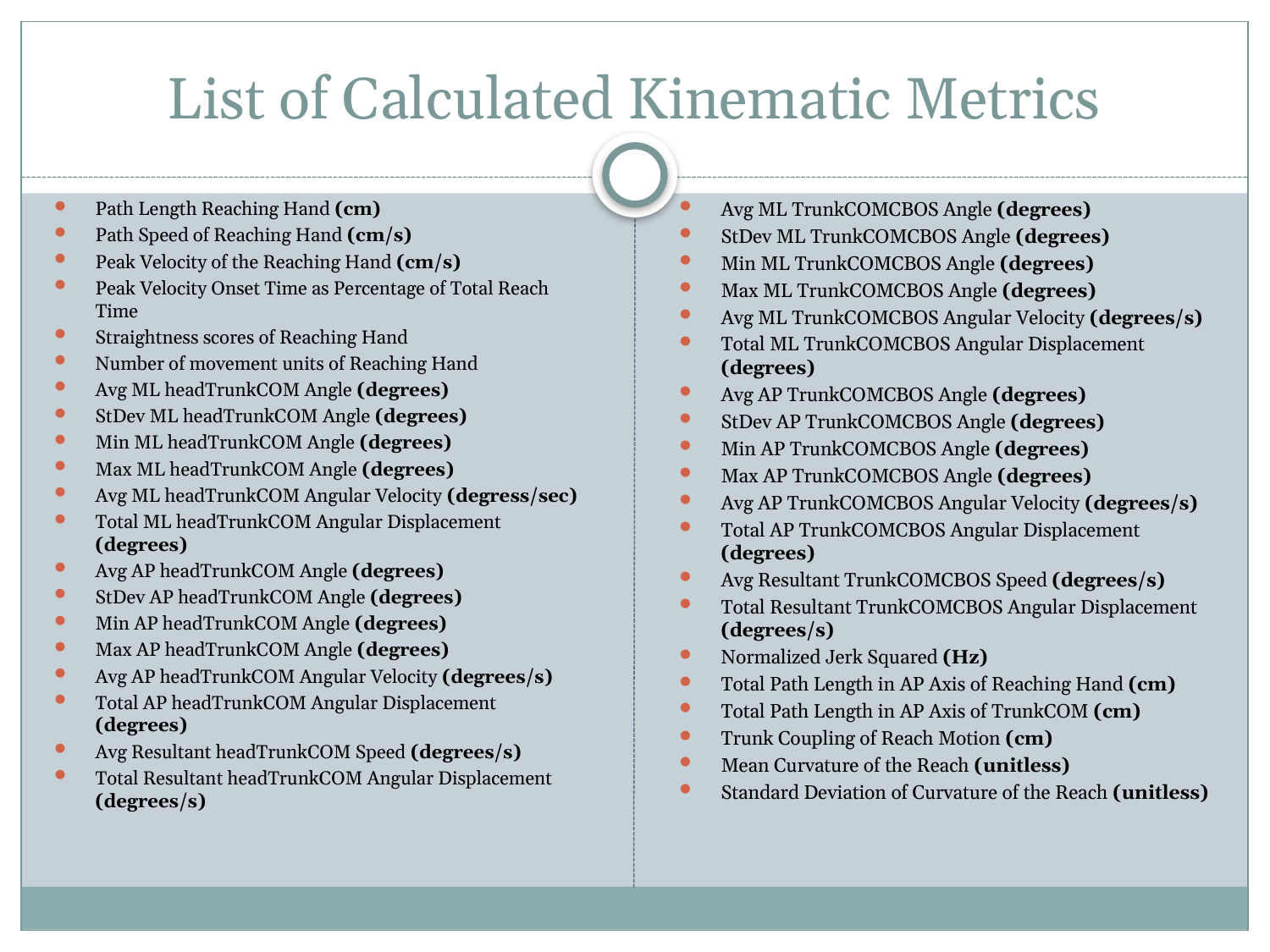

# List of Calculated Kinematic Metrics
Path Length Reaching Hand (cm)
Path Speed of Reaching Hand (cm/s)
Peak Velocity of the Reaching Hand (cm/s)
Peak Velocity Onset Time as Percentage of Total Reach Time
Straightness scores of Reaching Hand
Number of movement units of Reaching Hand
Avg ML headTrunkCOM Angle (degrees)
StDev ML headTrunkCOM Angle (degrees)
Min ML headTrunkCOM Angle (degrees)
Max ML headTrunkCOM Angle (degrees)
Avg ML headTrunkCOM Angular Velocity (degress/sec)
Total ML headTrunkCOM Angular Displacement (degrees)
Avg AP headTrunkCOM Angle (degrees)
StDev AP headTrunkCOM Angle (degrees)
Min AP headTrunkCOM Angle (degrees)
Max AP headTrunkCOM Angle (degrees)
Avg AP headTrunkCOM Angular Velocity (degrees/s)
Total AP headTrunkCOM Angular Displacement (degrees)
Avg Resultant headTrunkCOM Speed (degrees/s)
Total Resultant headTrunkCOM Angular Displacement (degrees/s)

Avg ML TrunkCOMCBOS Angle (degrees)
StDev ML TrunkCOMCBOS Angle (degrees)
Min ML TrunkCOMCBOS Angle (degrees)
Max ML TrunkCOMCBOS Angle (degrees)
Avg ML TrunkCOMCBOS Angular Velocity (degrees/s)
Total ML TrunkCOMCBOS Angular Displacement (degrees)
Avg AP TrunkCOMCBOS Angle (degrees)
StDev AP TrunkCOMCBOS Angle (degrees)
Min AP TrunkCOMCBOS Angle (degrees)
Max AP TrunkCOMCBOS Angle (degrees)
Avg AP TrunkCOMCBOS Angular Velocity (degrees/s)
Total AP TrunkCOMCBOS Angular Displacement (degrees)
Avg Resultant TrunkCOMCBOS Speed (degrees/s)
Total Resultant TrunkCOMCBOS Angular Displacement (degrees/s)
Normalized Jerk Squared (Hz)
Total Path Length in AP Axis of Reaching Hand (cm)
Total Path Length in AP Axis of TrunkCOM (cm)
Trunk Coupling of Reach Motion (cm)
Mean Curvature of the Reach (unitless)
Standard Deviation of Curvature of the Reach (unitless)